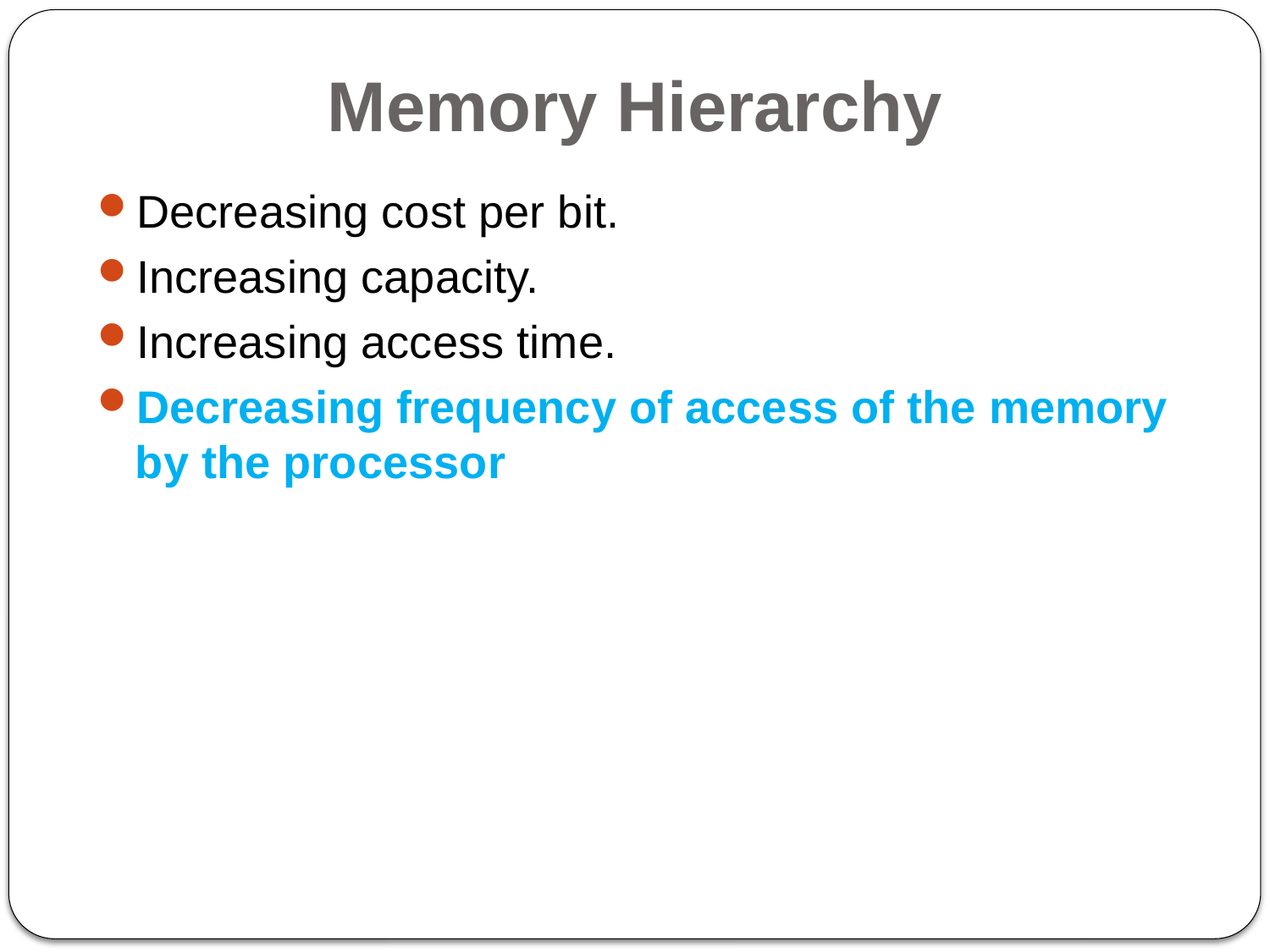

# Memory Hierarchy
Decreasing cost per bit.
Increasing capacity.
Increasing access time.
Decreasing frequency of access of the memory by the processor